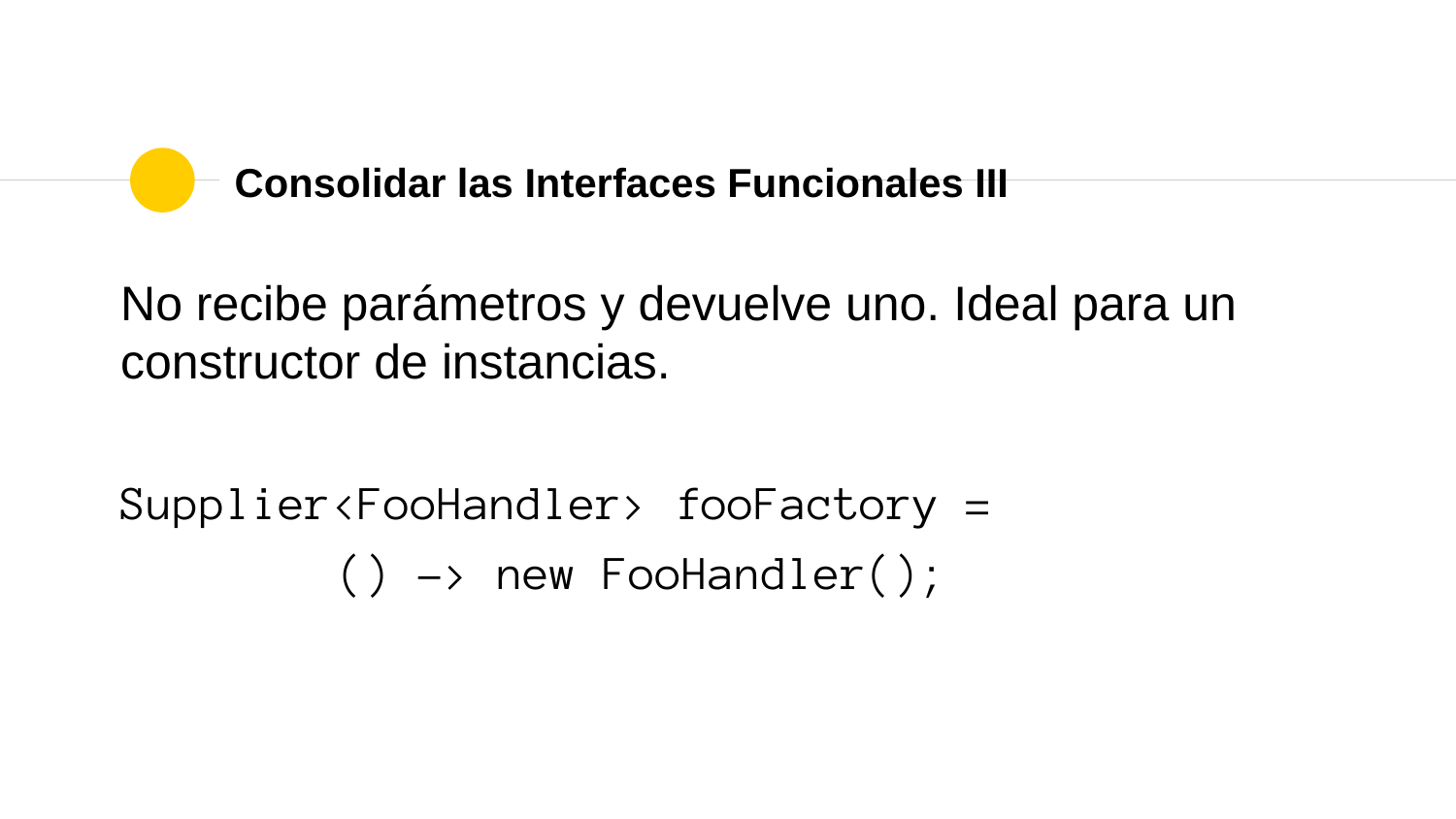

# Consolidar las Interfaces Funcionales III
No recibe parámetros y devuelve uno. Ideal para un constructor de instancias.

Supplier<FooHandler> fooFactory =
() -> new FooHandler();